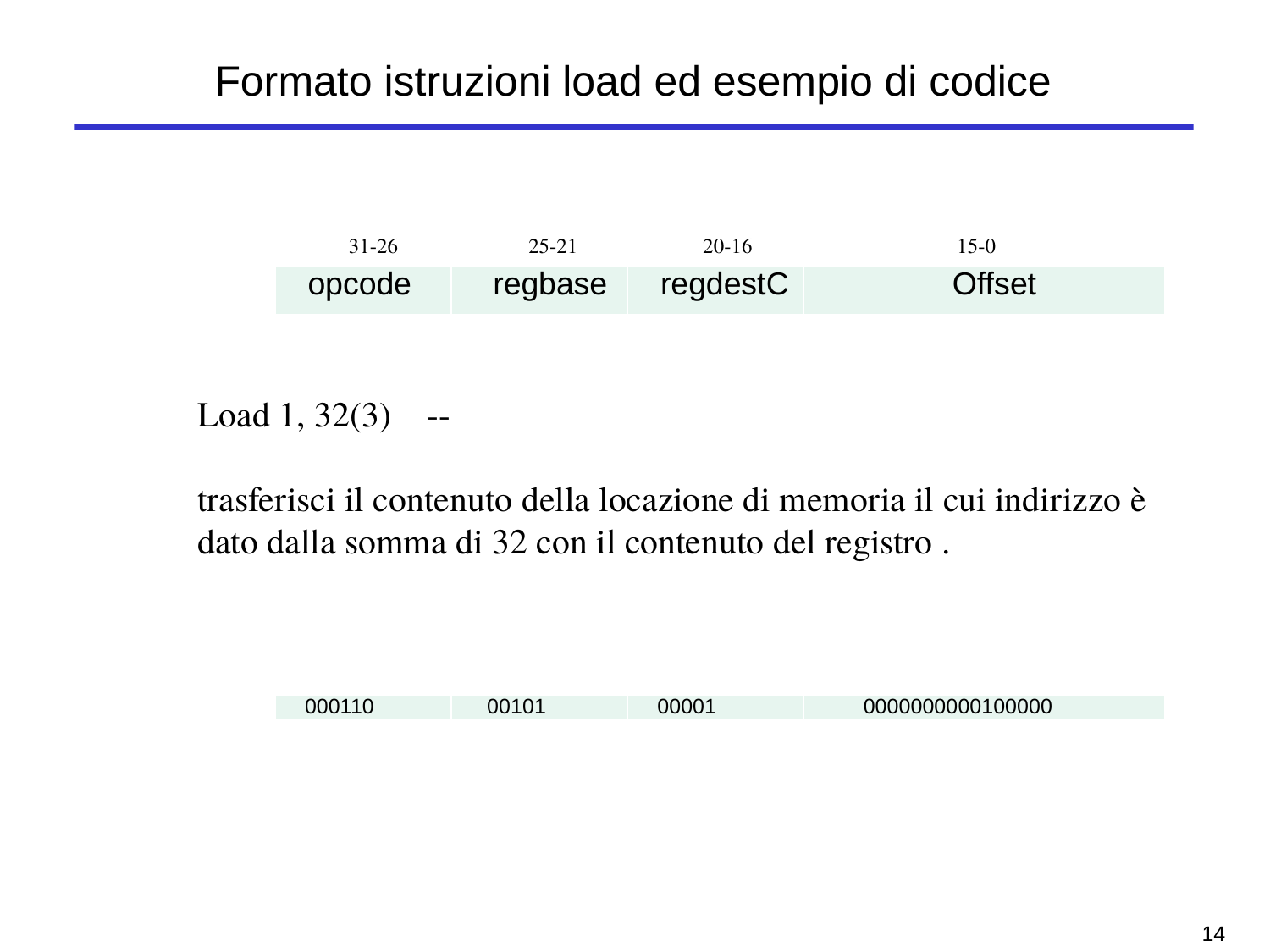

# Formato istruzioni load ed esempio di codice
    31-26	              25-21	                       20-16	                       15-0
| opcode | regbase | regdestC | Offset |
| --- | --- | --- | --- |
Load 1, 32(3)    --

trasferisci il contenuto della locazione di memoria il cui indirizzo è dato dalla somma di 32 con il contenuto del registro .

| 000110 | 00101 | 00001 | 0000000000100000 |
| --- | --- | --- | --- |

14